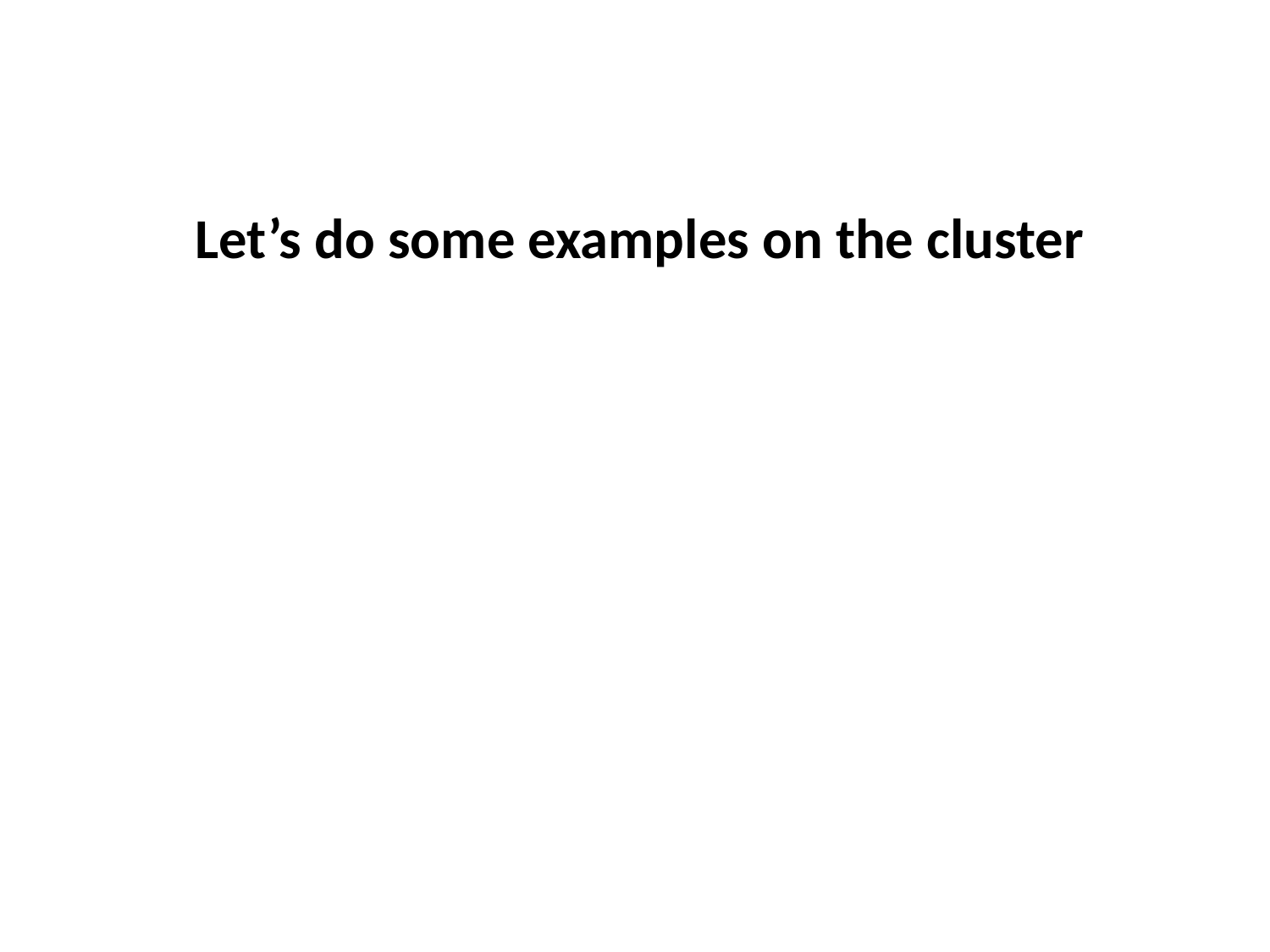

# Let’s do some examples on the cluster